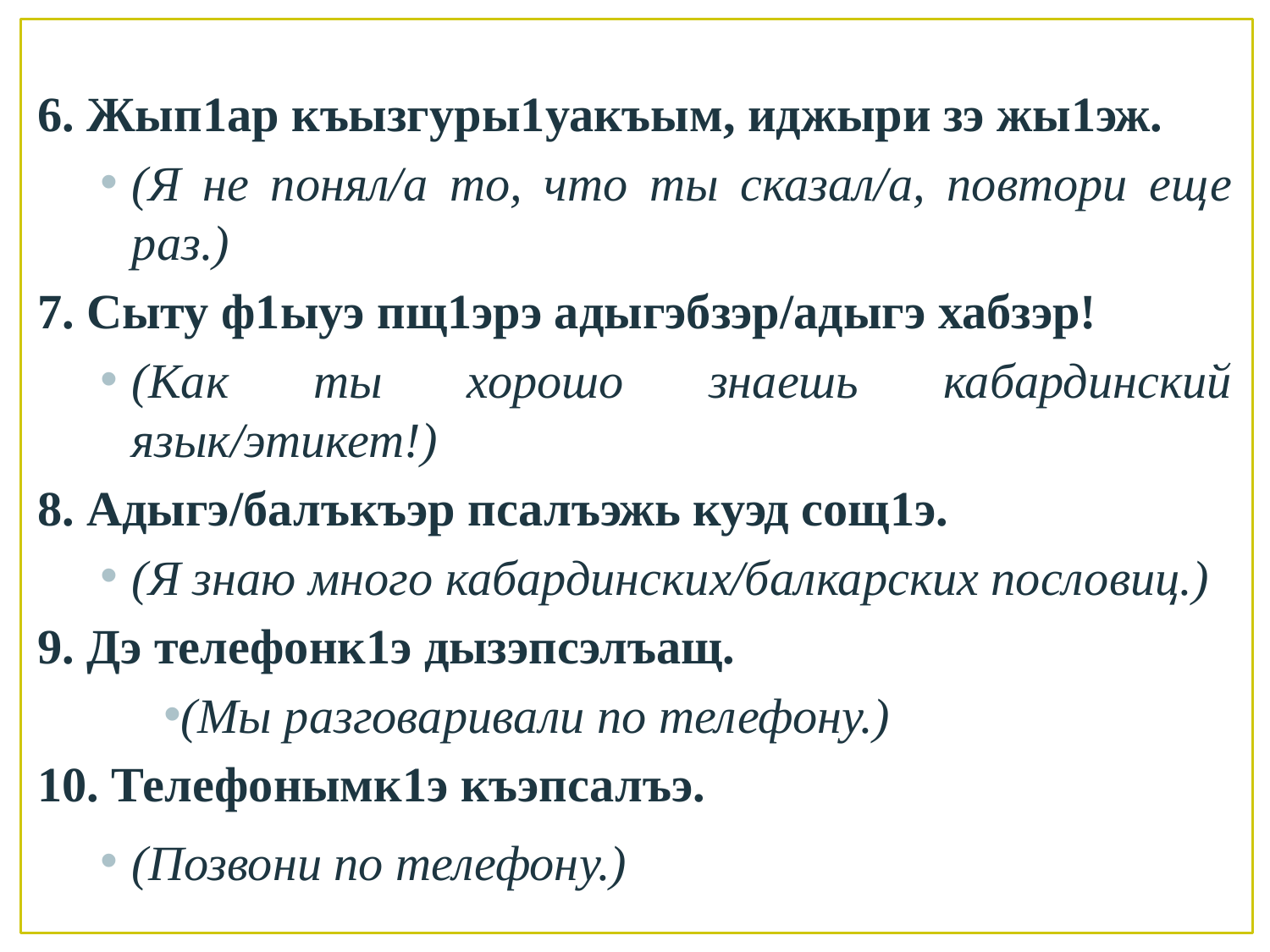

6. Жып1ар къызгуры1уакъым, иджыри зэ жы1эж.
(Я не понял/а то, что ты сказал/а, повтори еще раз.)
7. Сыту ф1ыуэ пщ1эрэ адыгэбзэр/адыгэ хабзэр!
(Как ты хорошо знаешь кабардинский язык/этикет!)
8. Адыгэ/балъкъэр псалъэжь куэд сощ1э.
(Я знаю много кабардинских/балкарских пословиц.)
9. Дэ телефонк1э дызэпсэлъащ.
(Мы разговаривали по телефону.)
10. Телефонымк1э къэпсалъэ.
(Позвони по телефону.)